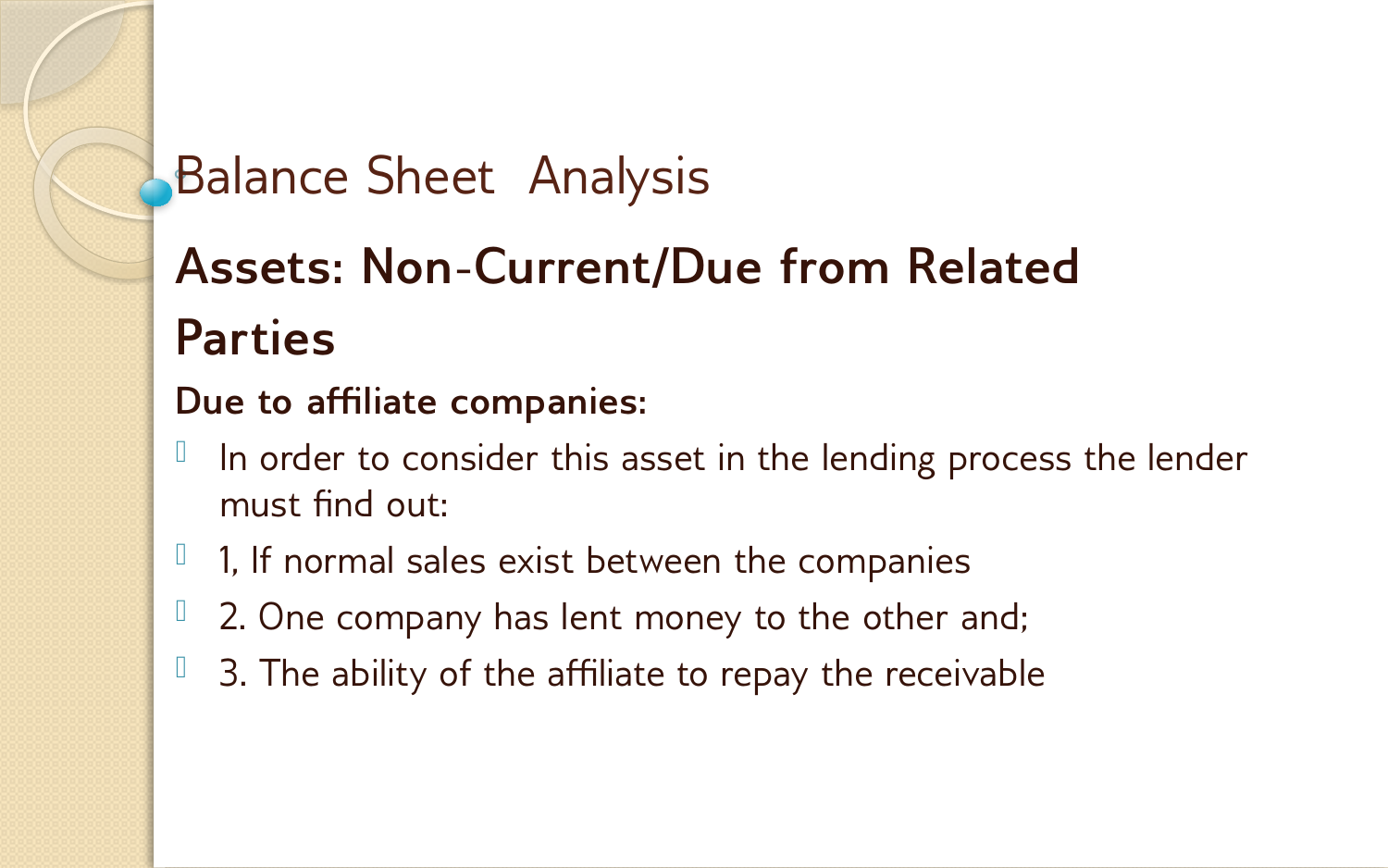

# Balance Sheet  Analysis
Assets: Non-Current/Due from Related
Parties
Due to affiliate companies:
In order to consider this asset in the lending process the lender must find out:
1, If normal sales exist between the companies
2. One company has lent money to the other and;
3. The ability of the affiliate to repay the receivable